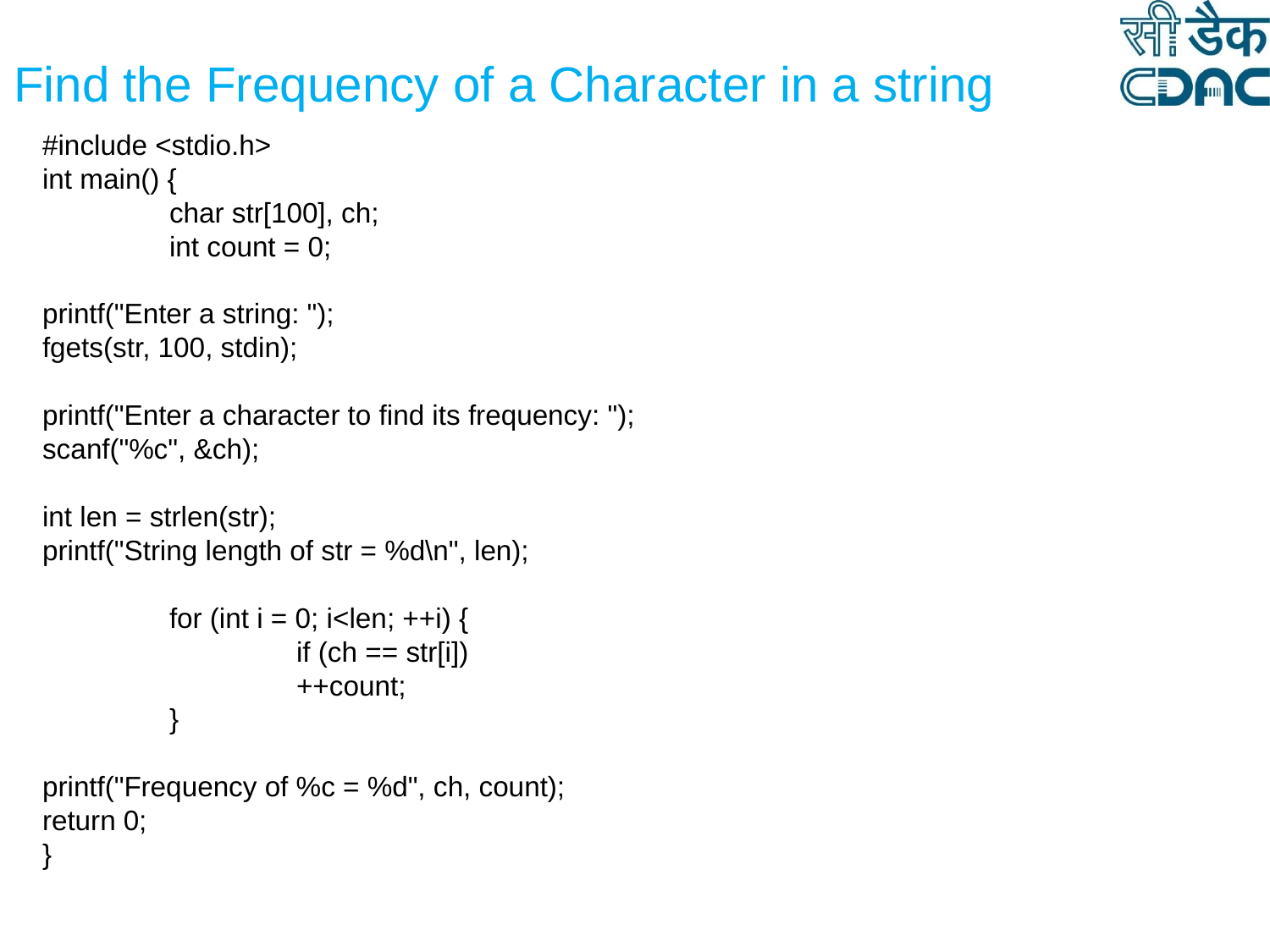

# Find the Frequency of a Character in a string
#include <stdio.h>
int main() {
	char str[100], ch;
	int count = 0;
printf("Enter a string: ");
fgets(str, 100, stdin);
printf("Enter a character to find its frequency: ");
scanf("%c", &ch);
int len = strlen(str);
printf("String length of str = %d\n", len);
	for (int i = 0; i<len; ++i) {
		if (ch == str[i])
		++count;
	}
printf("Frequency of %c = %d", ch, count);
return 0;
}